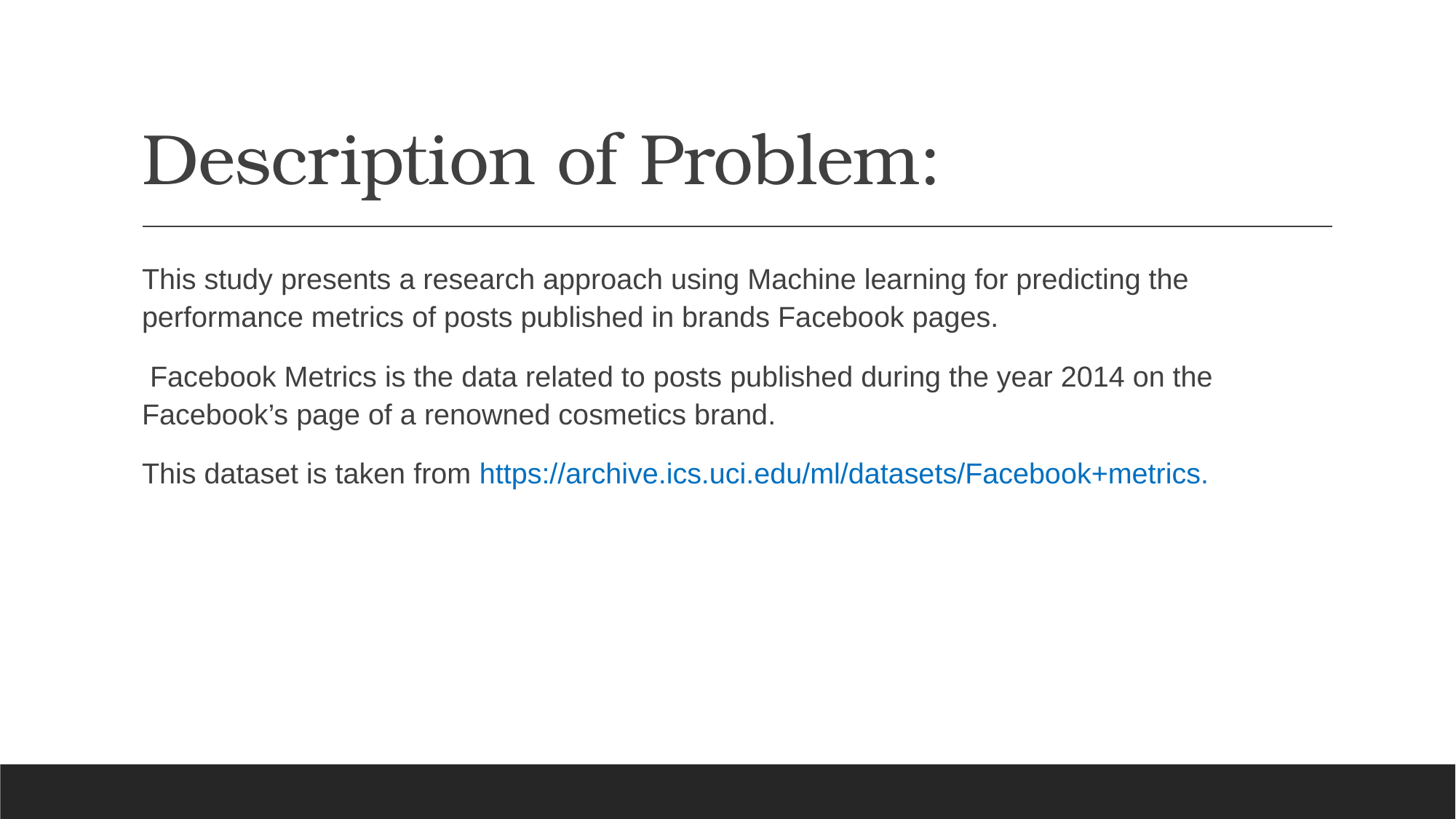

# Description of Problem:
This study presents a research approach using Machine learning for predicting the performance metrics of posts published in brands Facebook pages.
 Facebook Metrics is the data related to posts published during the year 2014 on the Facebook’s page of a renowned cosmetics brand.
This dataset is taken from https://archive.ics.uci.edu/ml/datasets/Facebook+metrics.